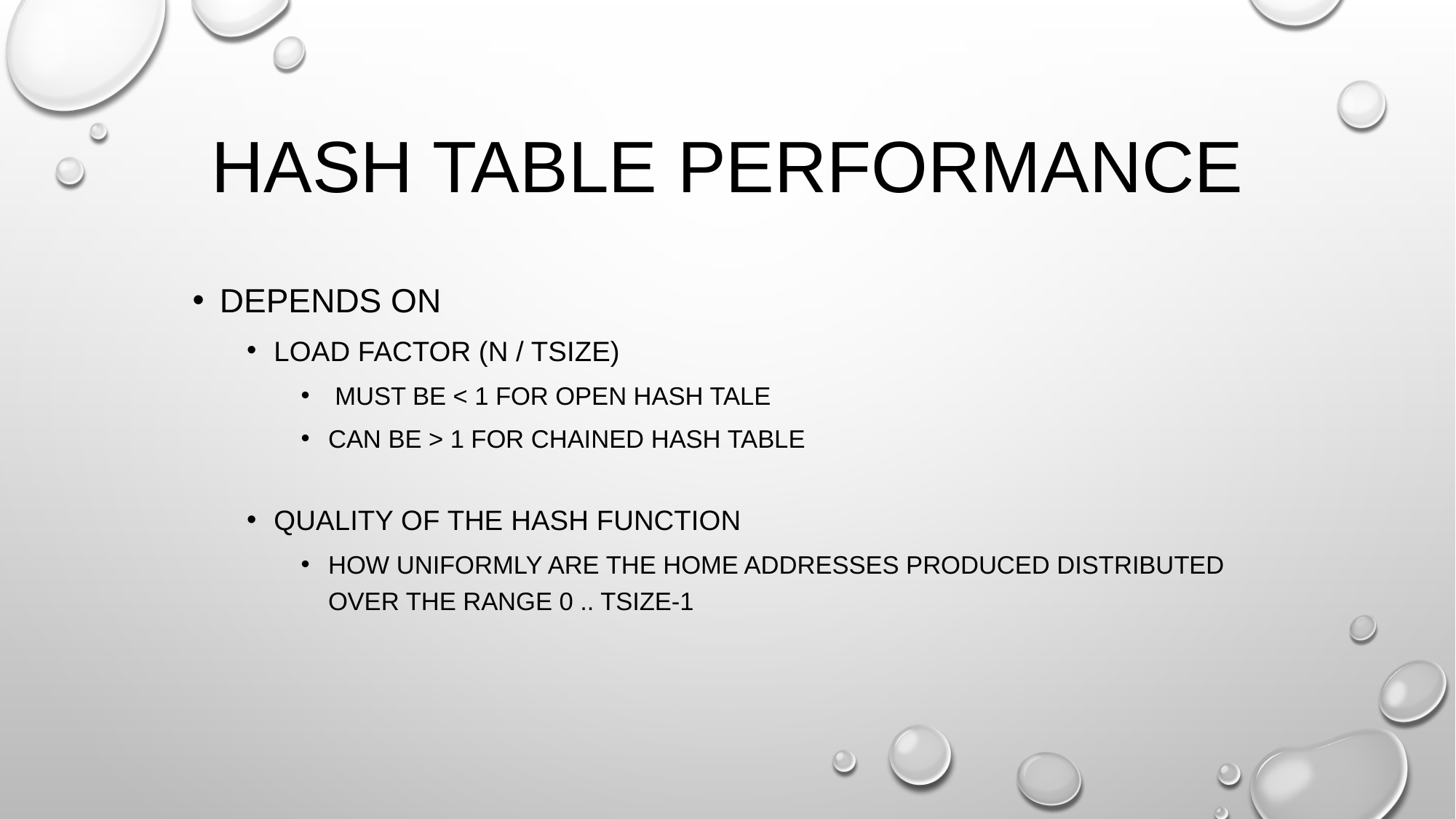

# Hash table performance

Depends on
Load factor (n / tsize)
 must be < 1 for open hash tale
Can be > 1 for chained hash table
Quality of the hash function
How uniformly are the home addresses produced distributed over the range 0 .. Tsize-1